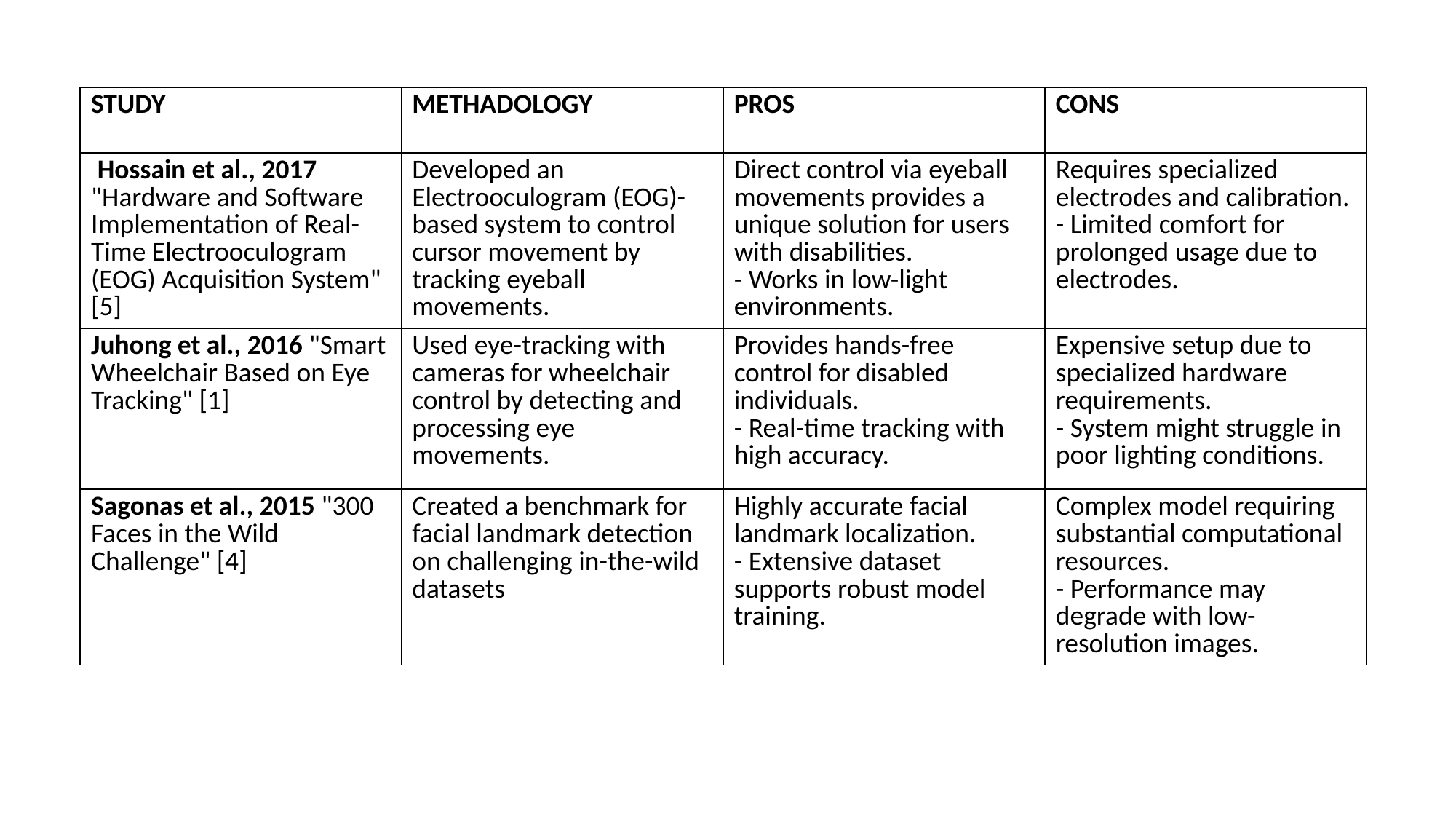

| STUDY | METHADOLOGY | PROS | CONS |
| --- | --- | --- | --- |
| Hossain et al., 2017 "Hardware and Software Implementation of Real-Time Electrooculogram (EOG) Acquisition System" [5] | Developed an Electrooculogram (EOG)-based system to control cursor movement by tracking eyeball movements. | Direct control via eyeball movements provides a unique solution for users with disabilities. - Works in low-light environments. | Requires specialized electrodes and calibration. - Limited comfort for prolonged usage due to electrodes. |
| Juhong et al., 2016 "Smart Wheelchair Based on Eye Tracking" [1] | Used eye-tracking with cameras for wheelchair control by detecting and processing eye movements. | Provides hands-free control for disabled individuals. - Real-time tracking with high accuracy. | Expensive setup due to specialized hardware requirements. - System might struggle in poor lighting conditions. |
| Sagonas et al., 2015 "300 Faces in the Wild Challenge" [4] | Created a benchmark for facial landmark detection on challenging in-the-wild datasets | Highly accurate facial landmark localization. - Extensive dataset supports robust model training. | Complex model requiring substantial computational resources. - Performance may degrade with low-resolution images. |